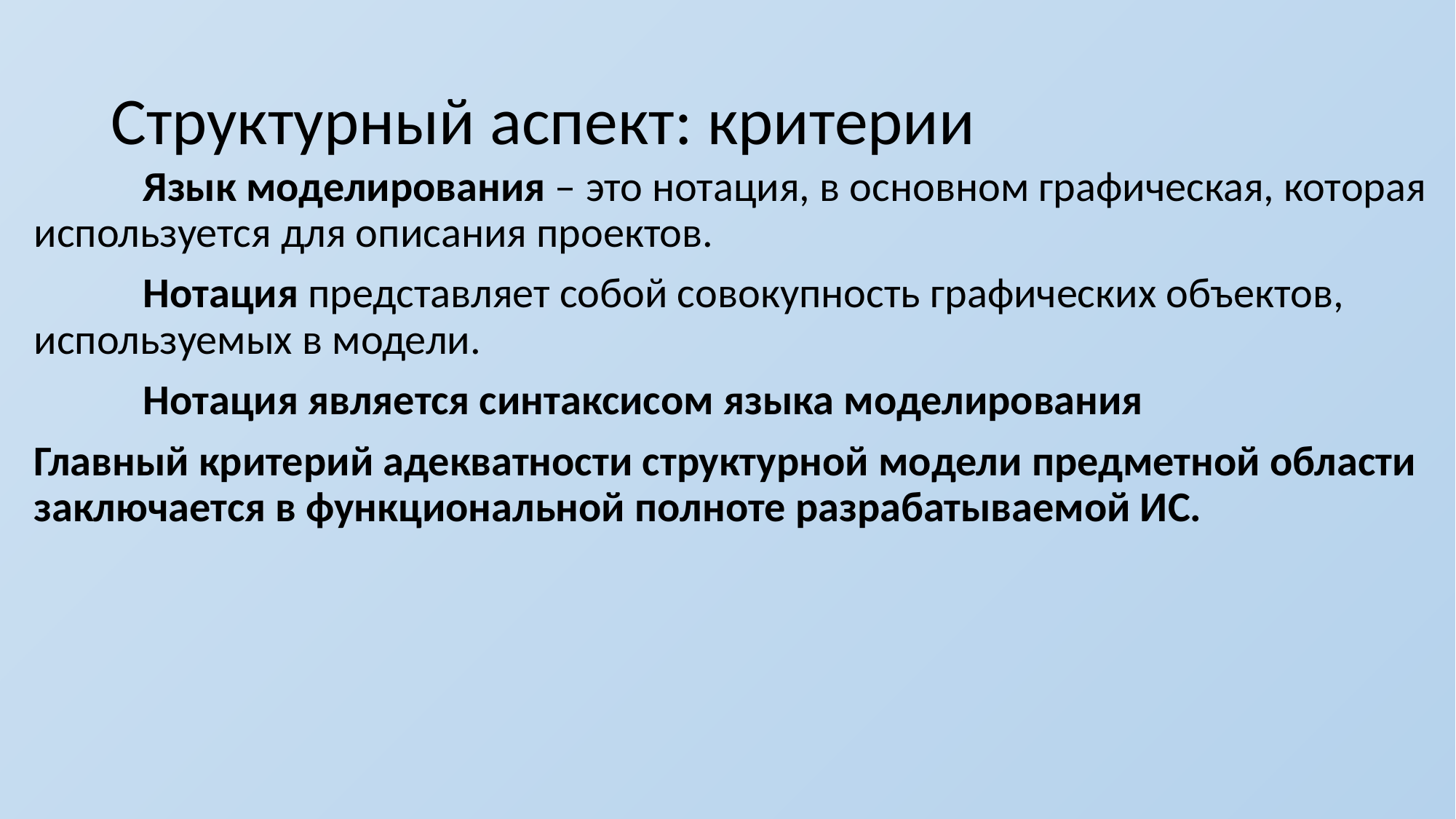

# Структурный аспект: критерии
	Язык моделирования – это нотация, в основном графическая, которая используется для описания проектов.
	Нотация представляет собой совокупность графических объектов, используемых в модели.
	Нотация является синтаксисом языка моделирования
Главный критерий адекватности структурной модели предметной области заключается в функциональной полноте разрабатываемой ИС.